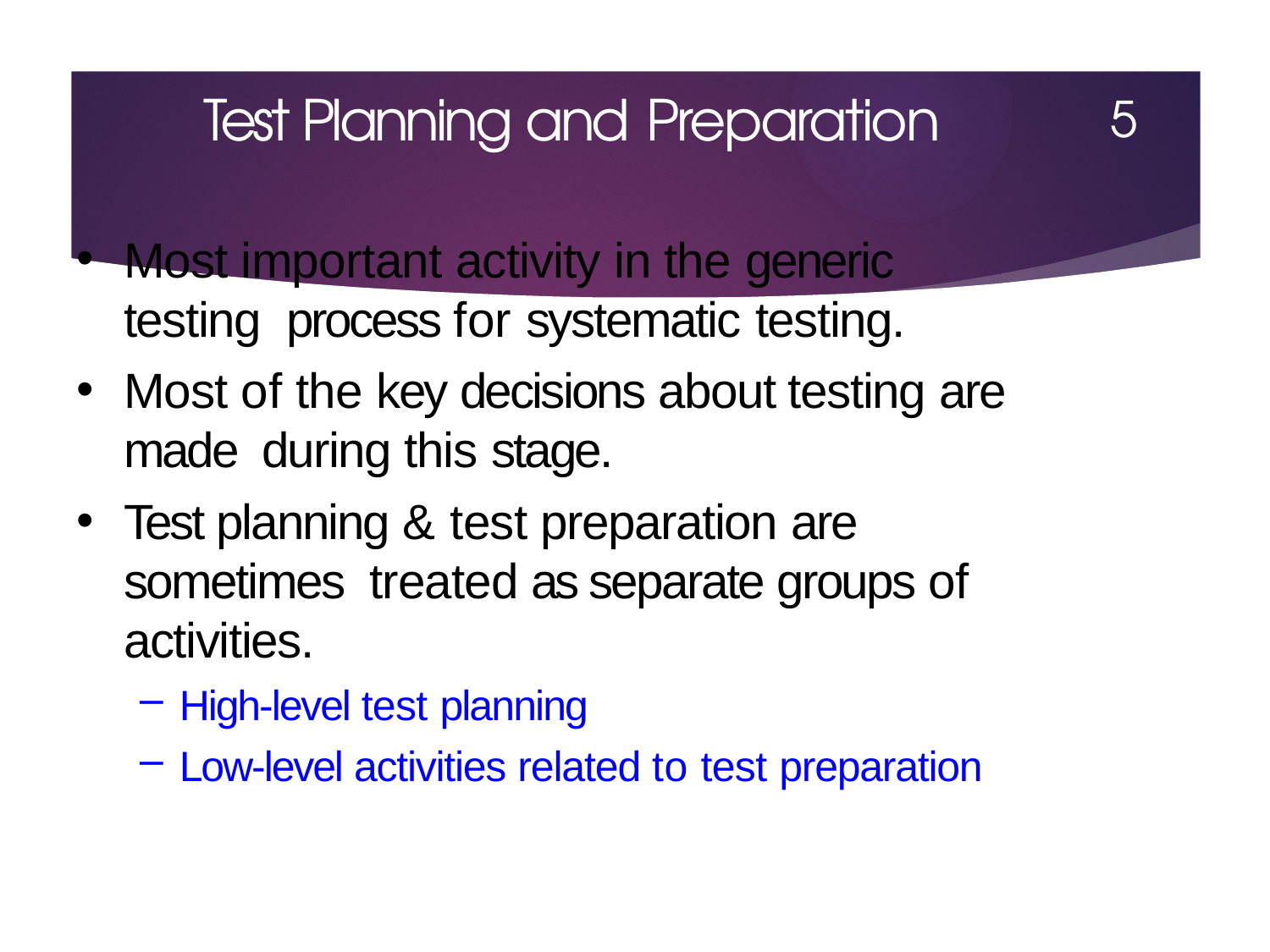

5
# Test Planning and Preparation
•
Most important activity in the generic testing  process for systematic testing.
Most of the key decisions about testing are made  during this stage.
Test planning & test preparation are sometimes  treated as separate groups of activities.
High-level test planning
Low-level activities related to test preparation
•
•